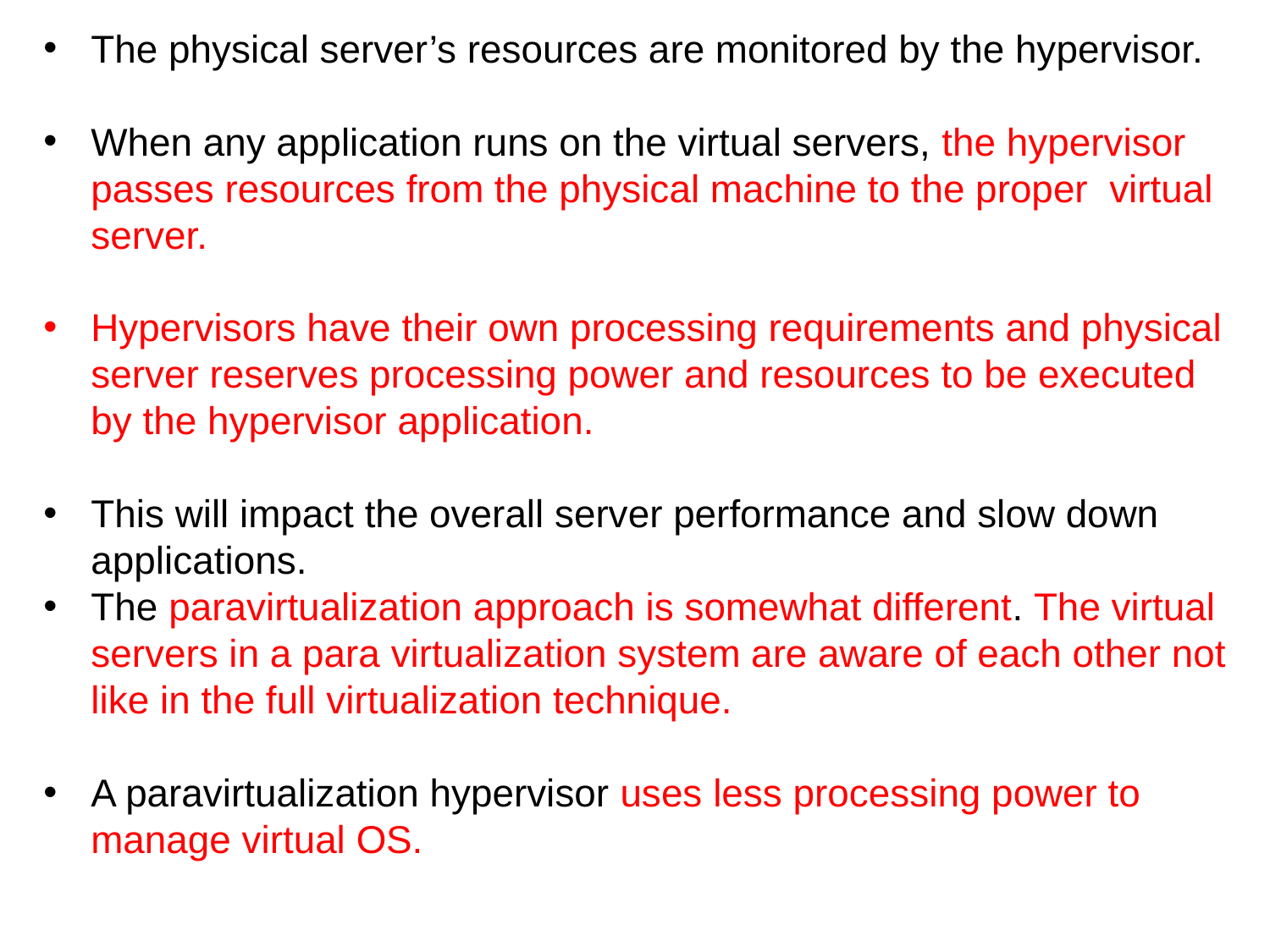

The physical server’s resources are monitored by the hypervisor.

When any application runs on the virtual servers, the hypervisor passes resources from the physical machine to the proper  virtual server.

Hypervisors have their own processing requirements and physical server reserves processing power and resources to be executed by the hypervisor application.

This will impact the overall server performance and slow down applications.
The paravirtualization approach is somewhat different. The virtual servers in a para virtualization system are aware of each other not like in the full virtualization technique.

A paravirtualization hypervisor uses less processing power to manage virtual OS.